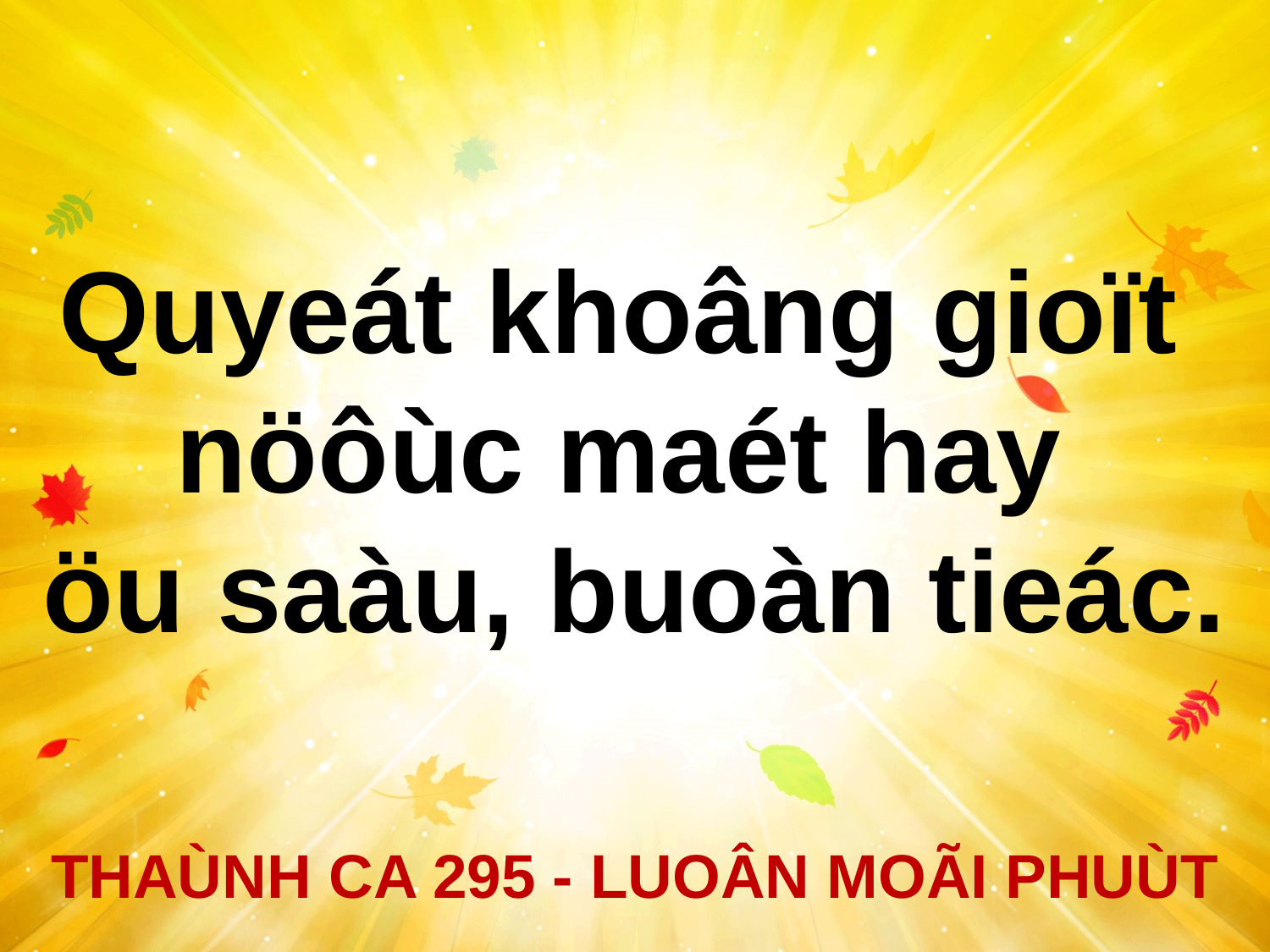

Quyeát khoâng gioït
nöôùc maét hay
öu saàu, buoàn tieác.
THAÙNH CA 295 - LUOÂN MOÃI PHUÙT